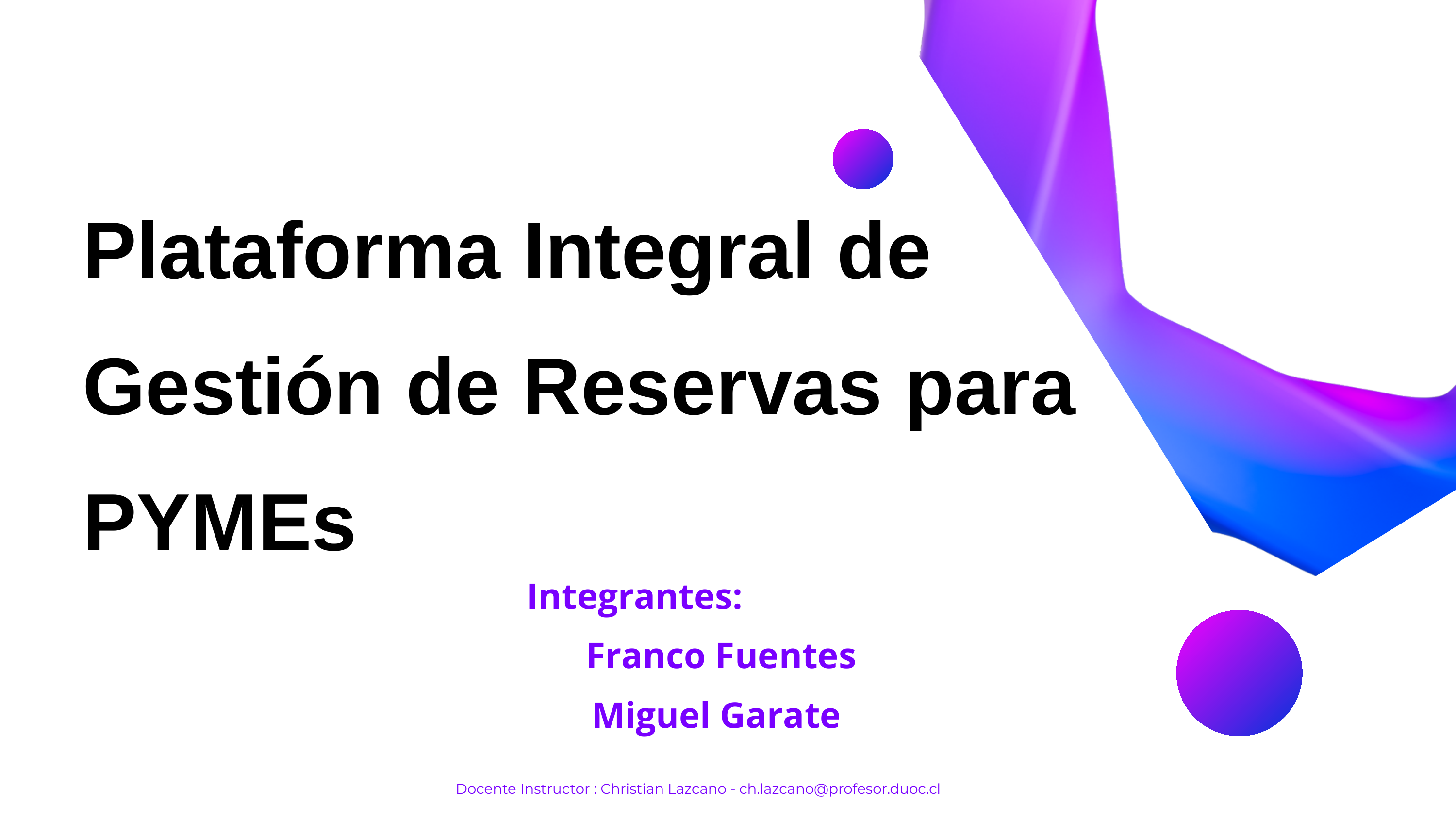

Plataforma Integral de Gestión de Reservas para PYMEs
Integrantes:
 Franco Fuentes
Miguel Garate

Docente Instructor : Christian Lazcano - ch.lazcano@profesor.duoc.cl